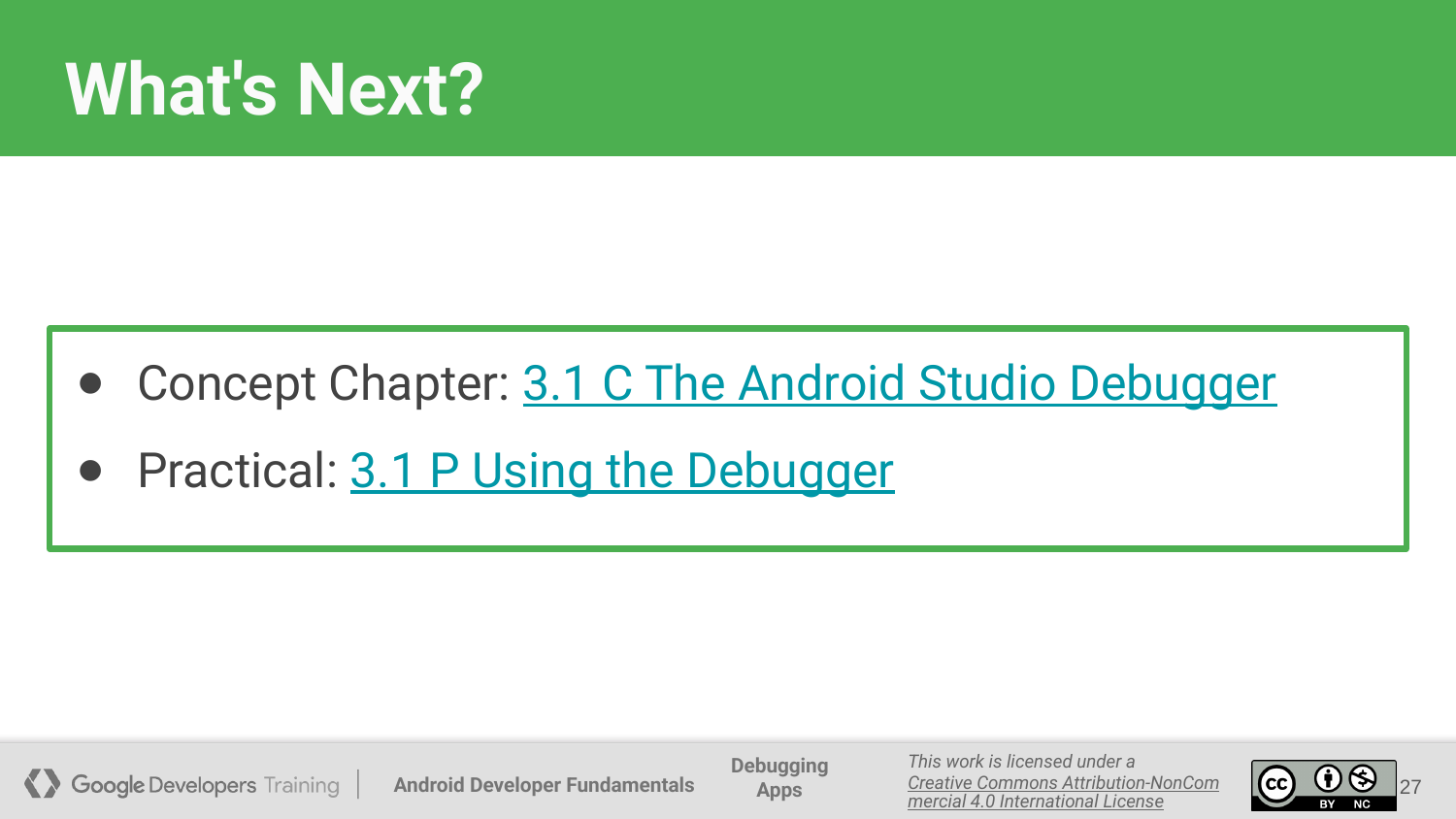

# What's Next?
Concept Chapter: 3.1 C The Android Studio Debugger
Practical: 3.1 P Using the Debugger
27